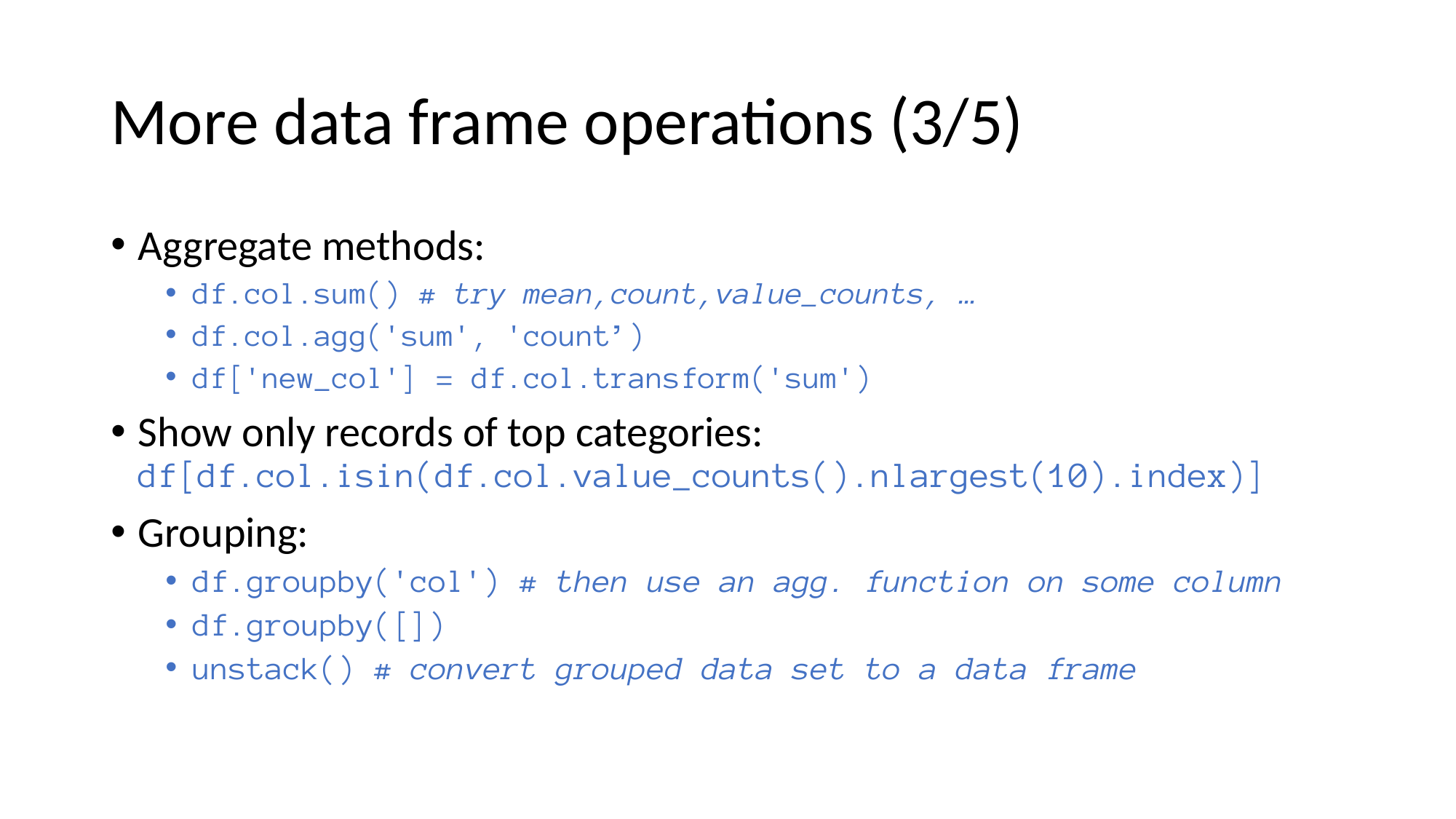

# More data frame operations (3/5)
Aggregate methods:
df.col.sum() # try mean,count,value_counts, …
df.col.agg('sum', 'count’)
df['new_col'] = df.col.transform('sum')
Show only records of top categories:
df[df.col.isin(df.col.value_counts().nlargest(10).index)]
Grouping:
df.groupby('col') # then use an agg. function on some column
df.groupby([])
unstack() # convert grouped data set to a data frame